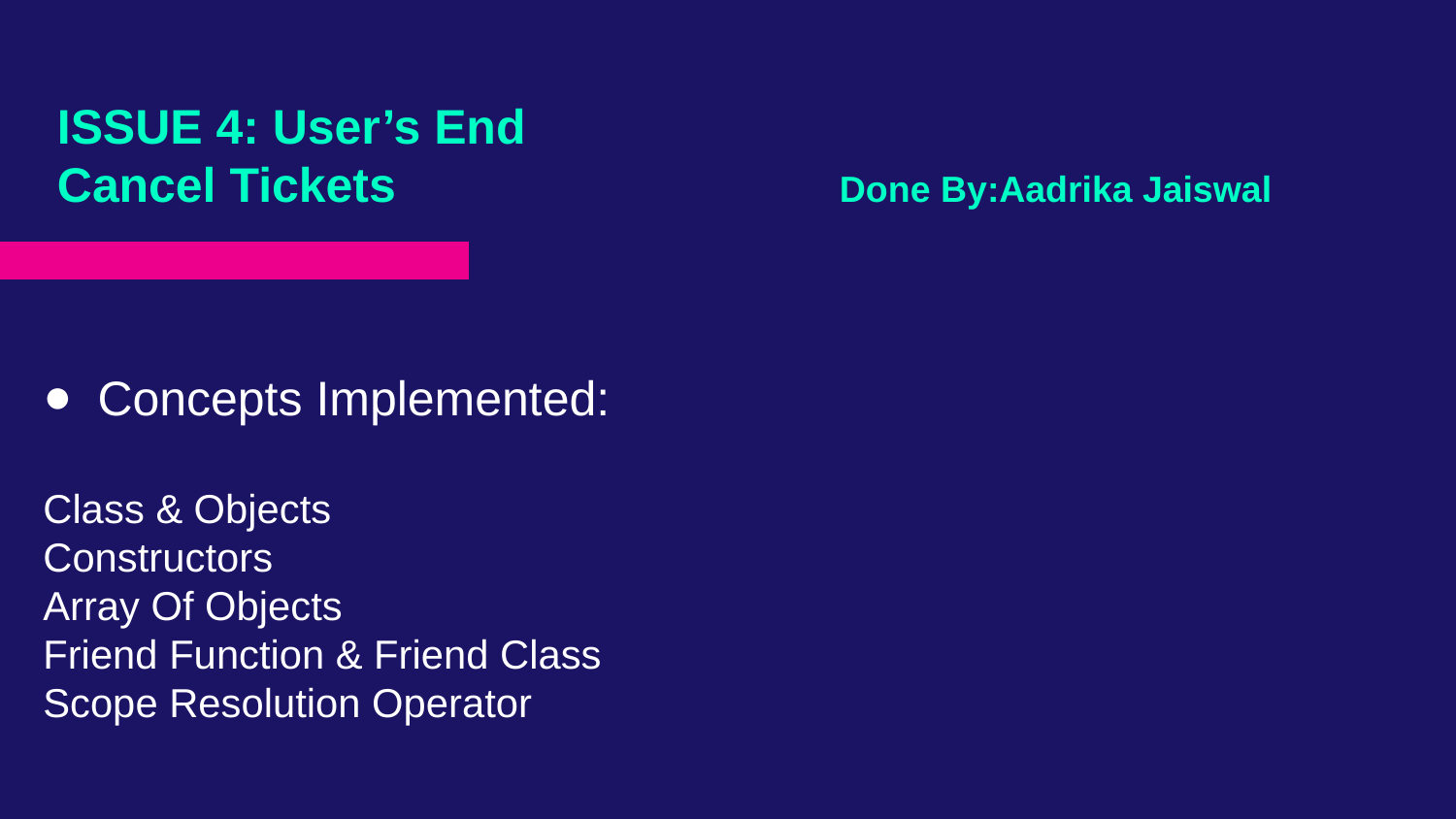

# ISSUE 4: User’s End Cancel Tickets			    Done By:Aadrika Jaiswal
Concepts Implemented:

Class & Objects
Constructors
Array Of Objects
Friend Function & Friend Class
Scope Resolution Operator